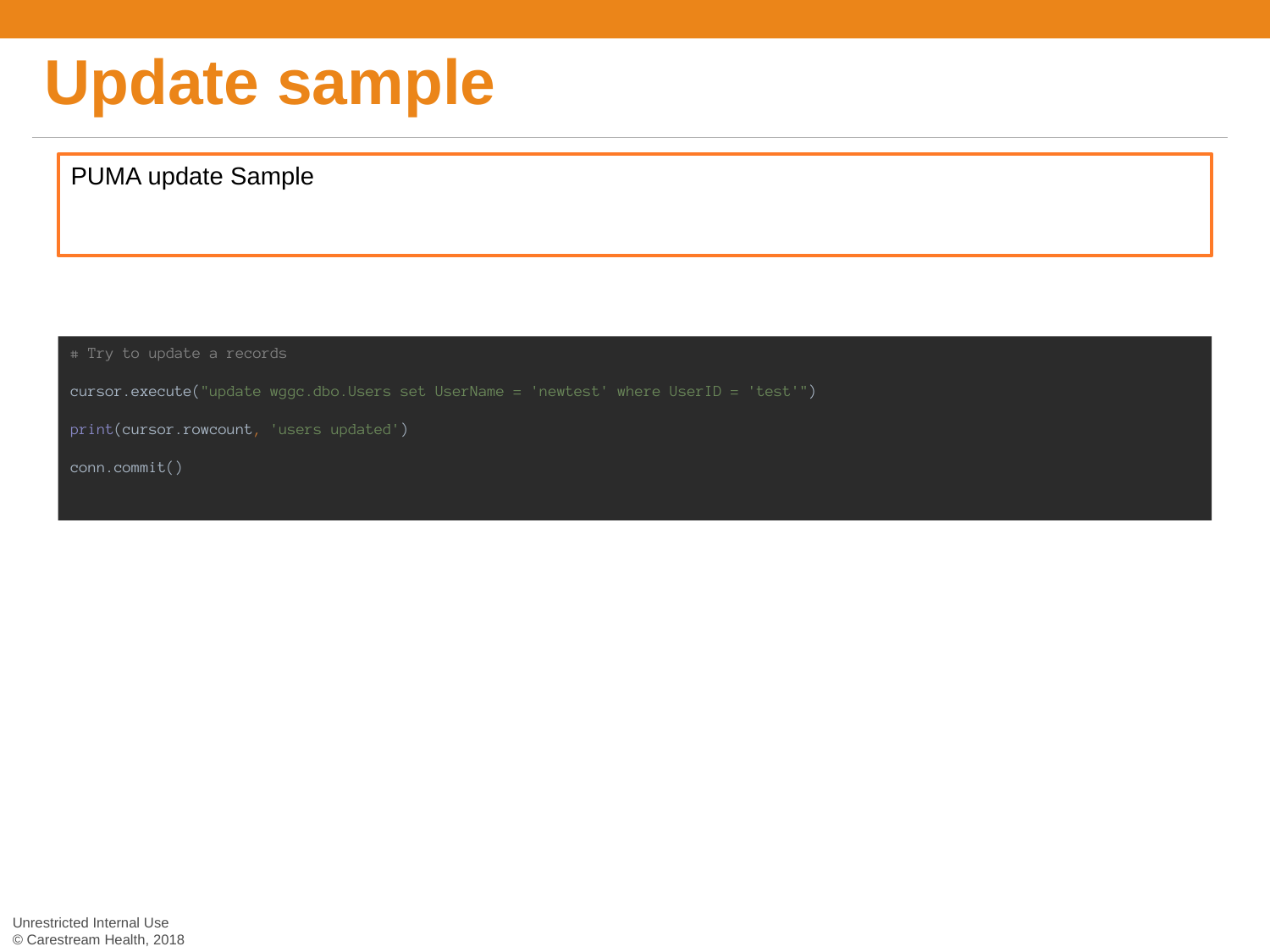

# Update sample
PUMA update Sample

# Try to update a records
cursor.execute("update wggc.dbo.Users set UserName = 'newtest' where UserID = 'test'")
print(cursor.rowcount, 'users updated')
conn.commit()
Unrestricted Internal Use
© Carestream Health, 2018